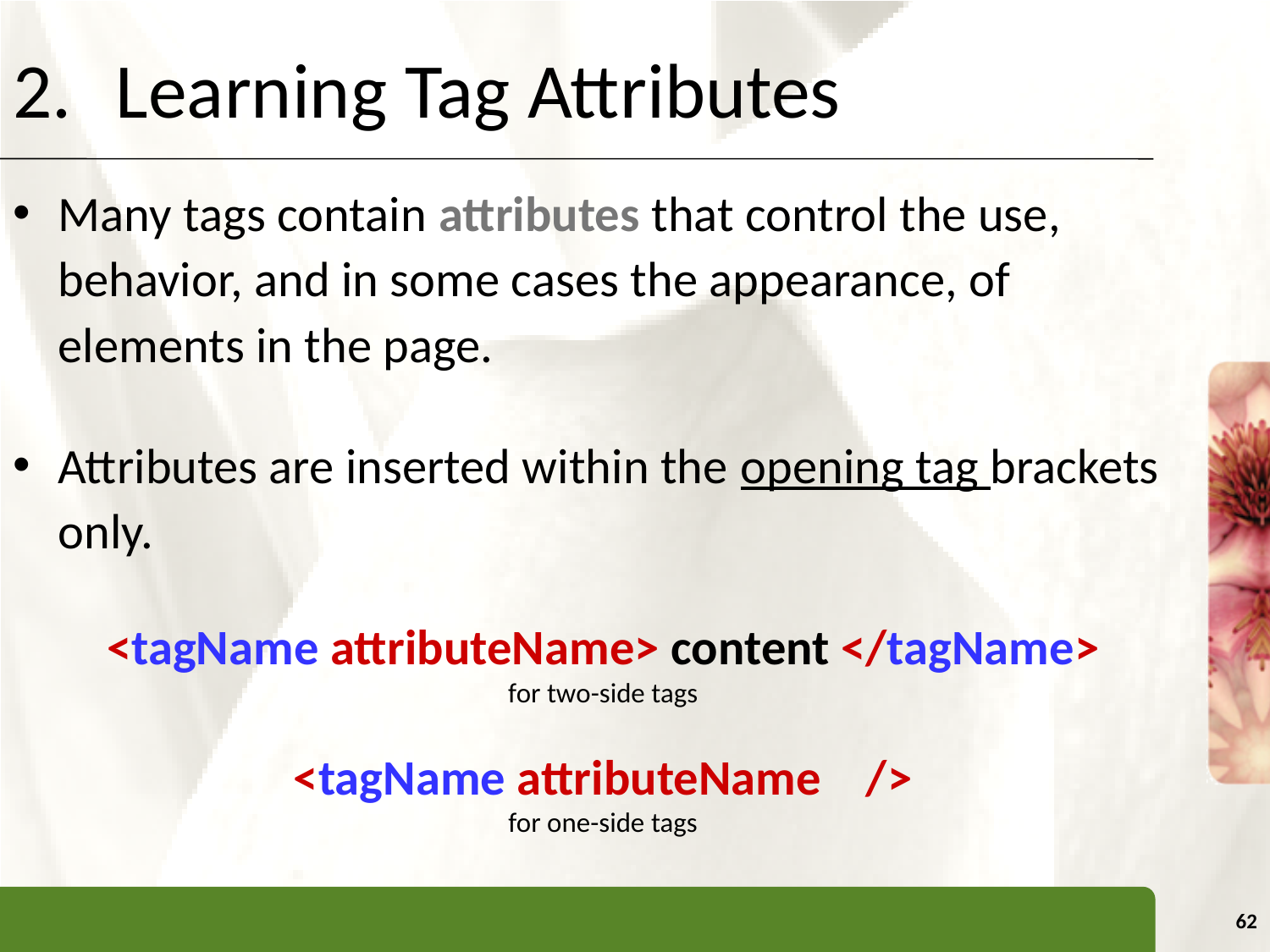

# Learning Tag Attributes
Many tags contain attributes that control the use, behavior, and in some cases the appearance, of elements in the page.
Attributes are inserted within the opening tag brackets only.
<tagName attributeName> content </tagName>
for two-side tags
<tagName attributeName    />
for one-side tags

62